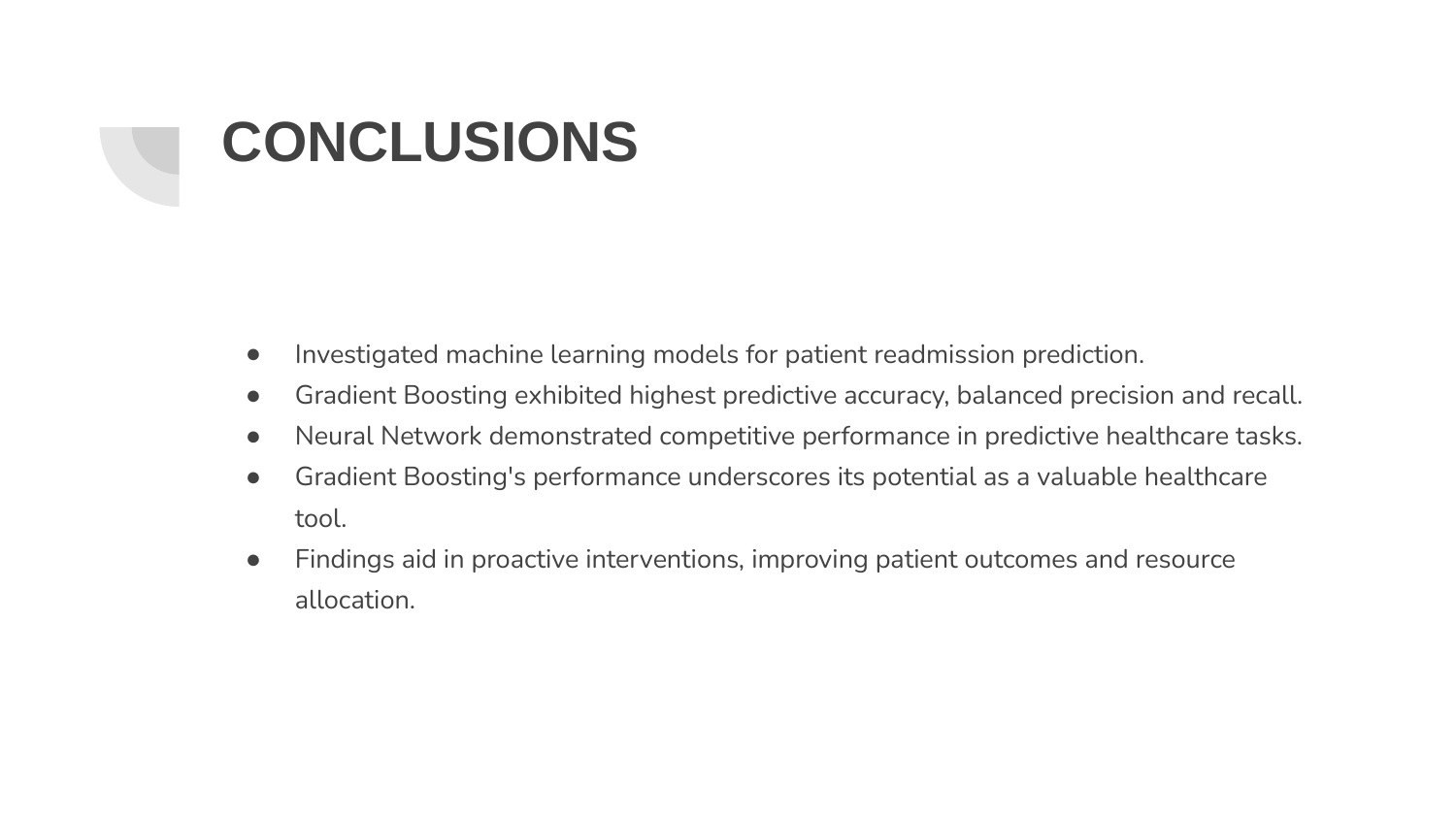

# CONCLUSIONS
Investigated machine learning models for patient readmission prediction.
Gradient Boosting exhibited highest predictive accuracy, balanced precision and recall.
Neural Network demonstrated competitive performance in predictive healthcare tasks.
Gradient Boosting's performance underscores its potential as a valuable healthcare tool.
Findings aid in proactive interventions, improving patient outcomes and resource allocation.